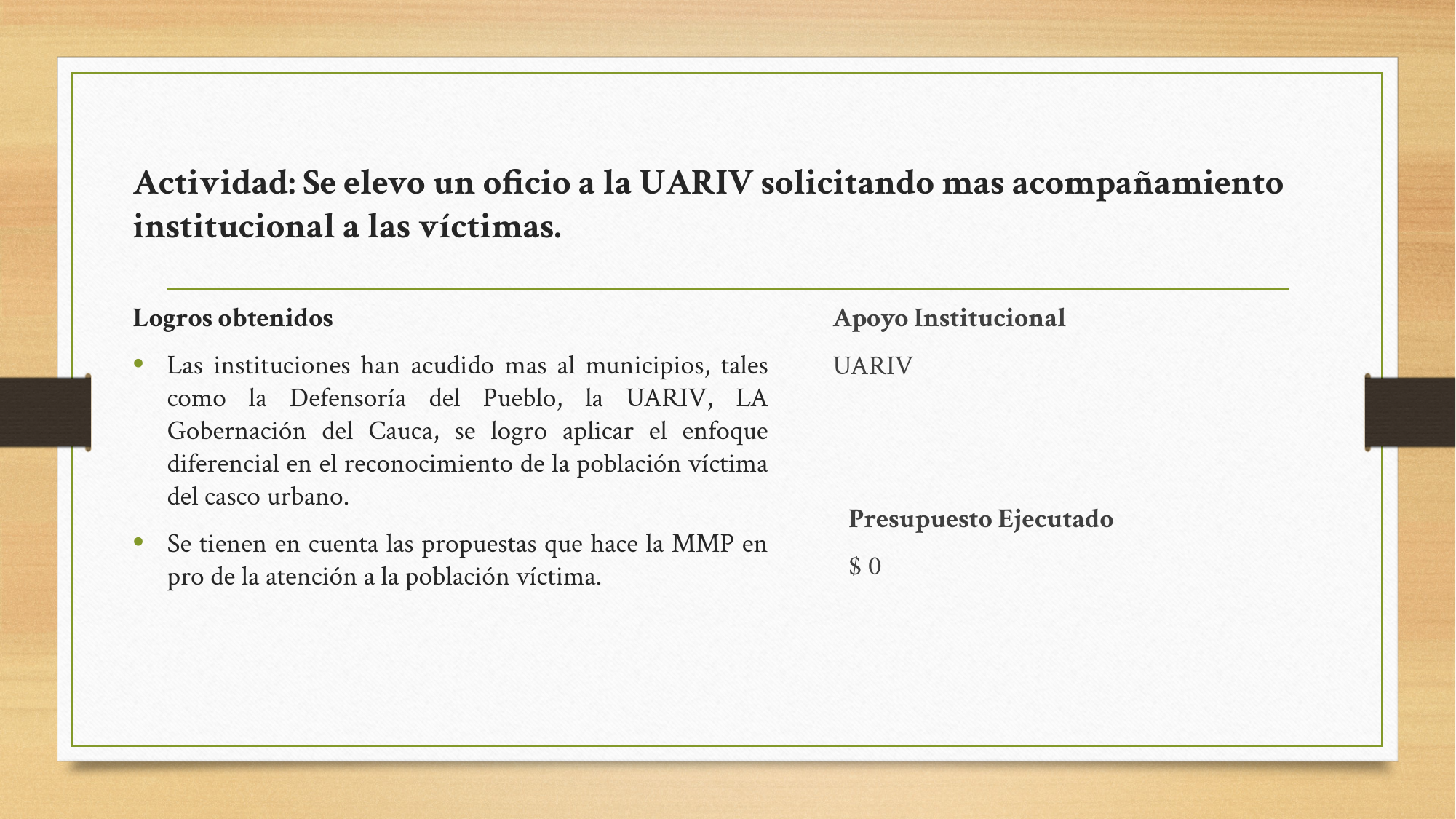

# Actividad: Se elevo un oficio a la UARIV solicitando mas acompañamiento institucional a las víctimas.
Logros obtenidos
Las instituciones han acudido mas al municipios, tales como la Defensoría del Pueblo, la UARIV, LA Gobernación del Cauca, se logro aplicar el enfoque diferencial en el reconocimiento de la población víctima del casco urbano.
Se tienen en cuenta las propuestas que hace la MMP en pro de la atención a la población víctima.

Apoyo Institucional
UARIV
Presupuesto Ejecutado
$ 0